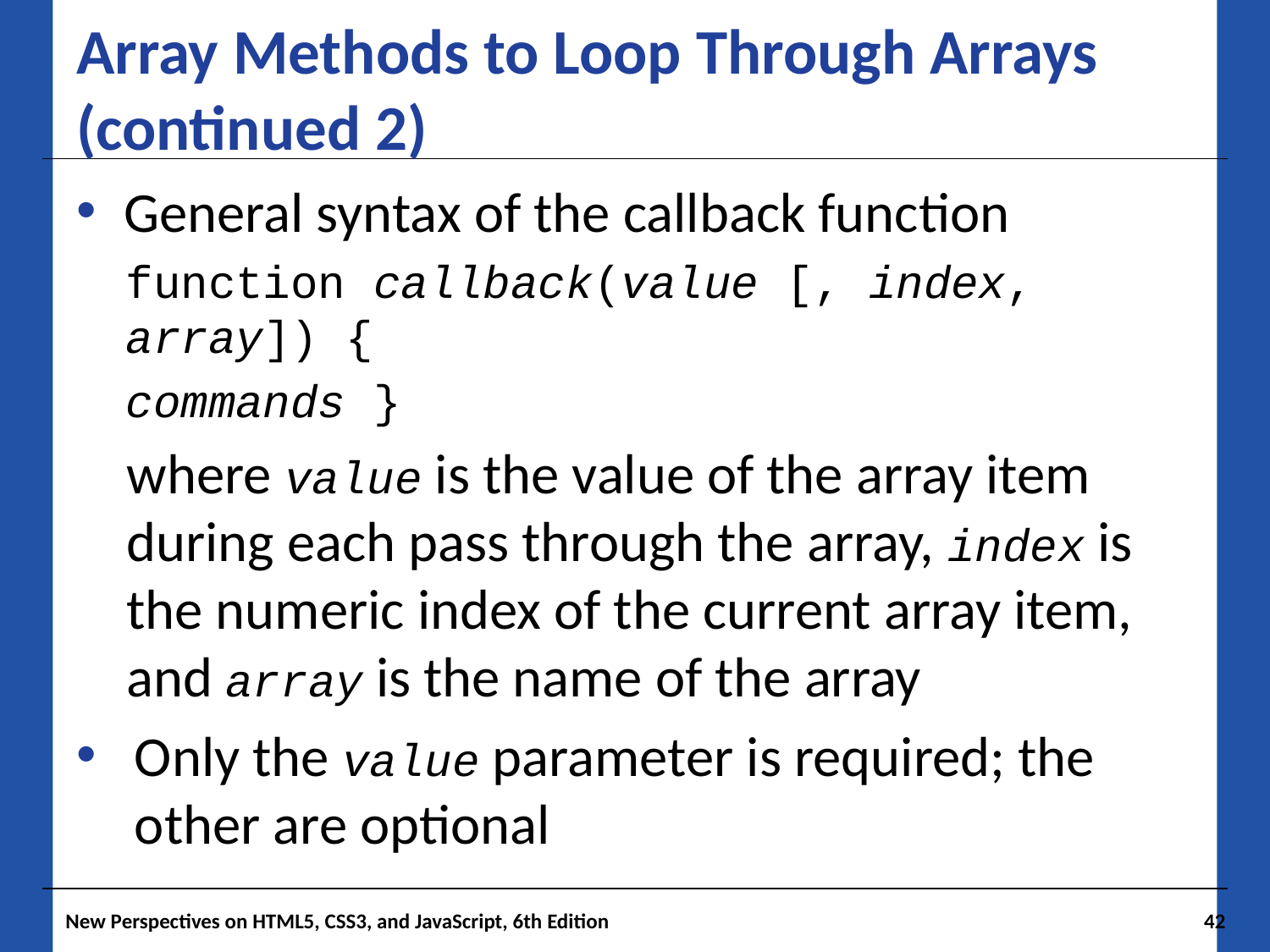

# Array Methods to Loop Through Arrays (continued 2)
General syntax of the callback function
function callback(value [, index, array]) {
commands }
where value is the value of the array item during each pass through the array, index is the numeric index of the current array item, and array is the name of the array
Only the value parameter is required; the other are optional
New Perspectives on HTML5, CSS3, and JavaScript, 6th Edition
42